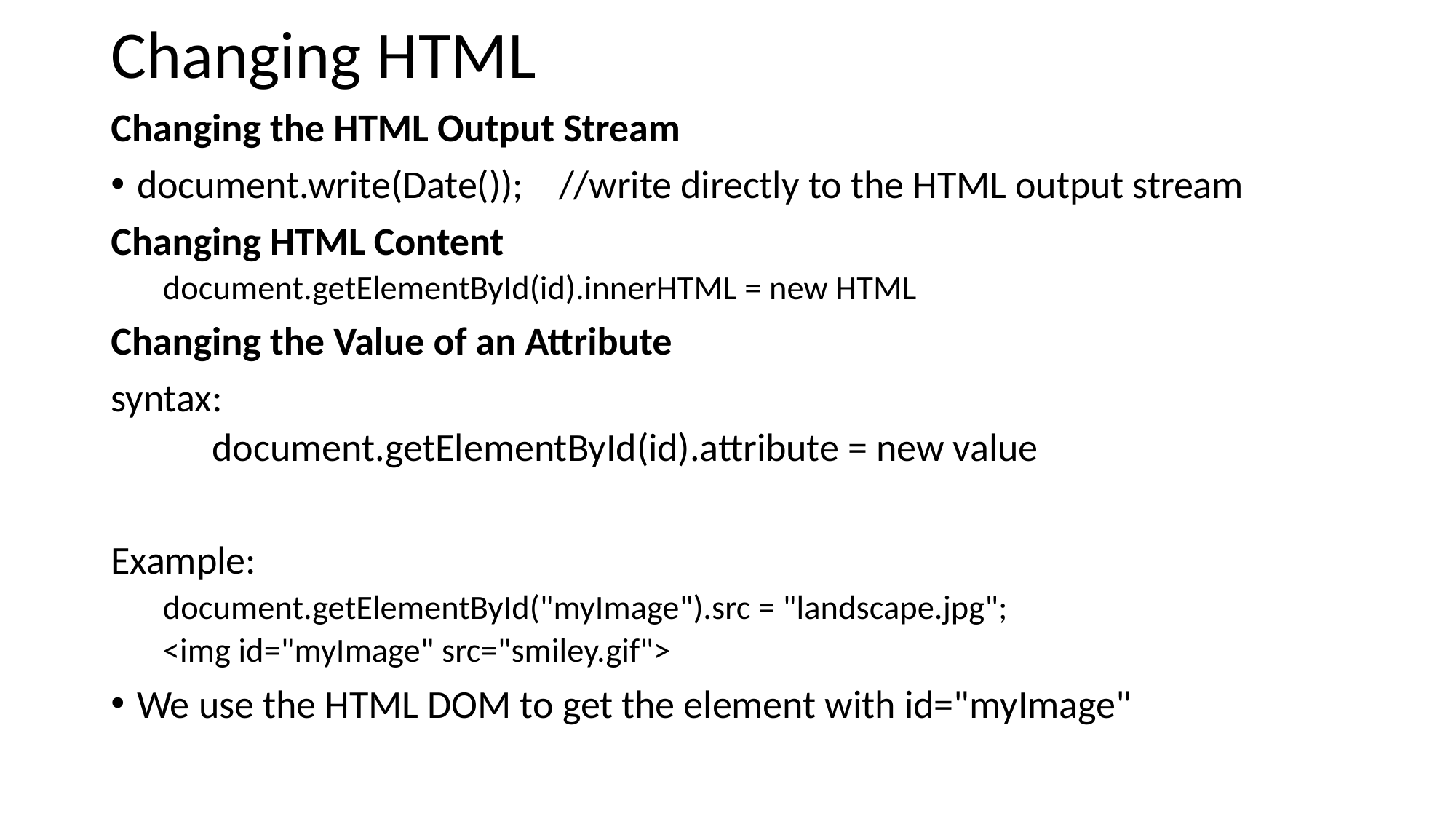

# Changing HTML
Changing the HTML Output Stream
document.write(Date());    //write directly to the HTML output stream
Changing HTML Content
document.getElementById(id).innerHTML = new HTML
Changing the Value of an Attribute
syntax:
	document.getElementById(id).attribute = new value

Example:
document.getElementById("myImage").src = "landscape.jpg";
<img id="myImage" src="smiley.gif">
We use the HTML DOM to get the element with id="myImage"